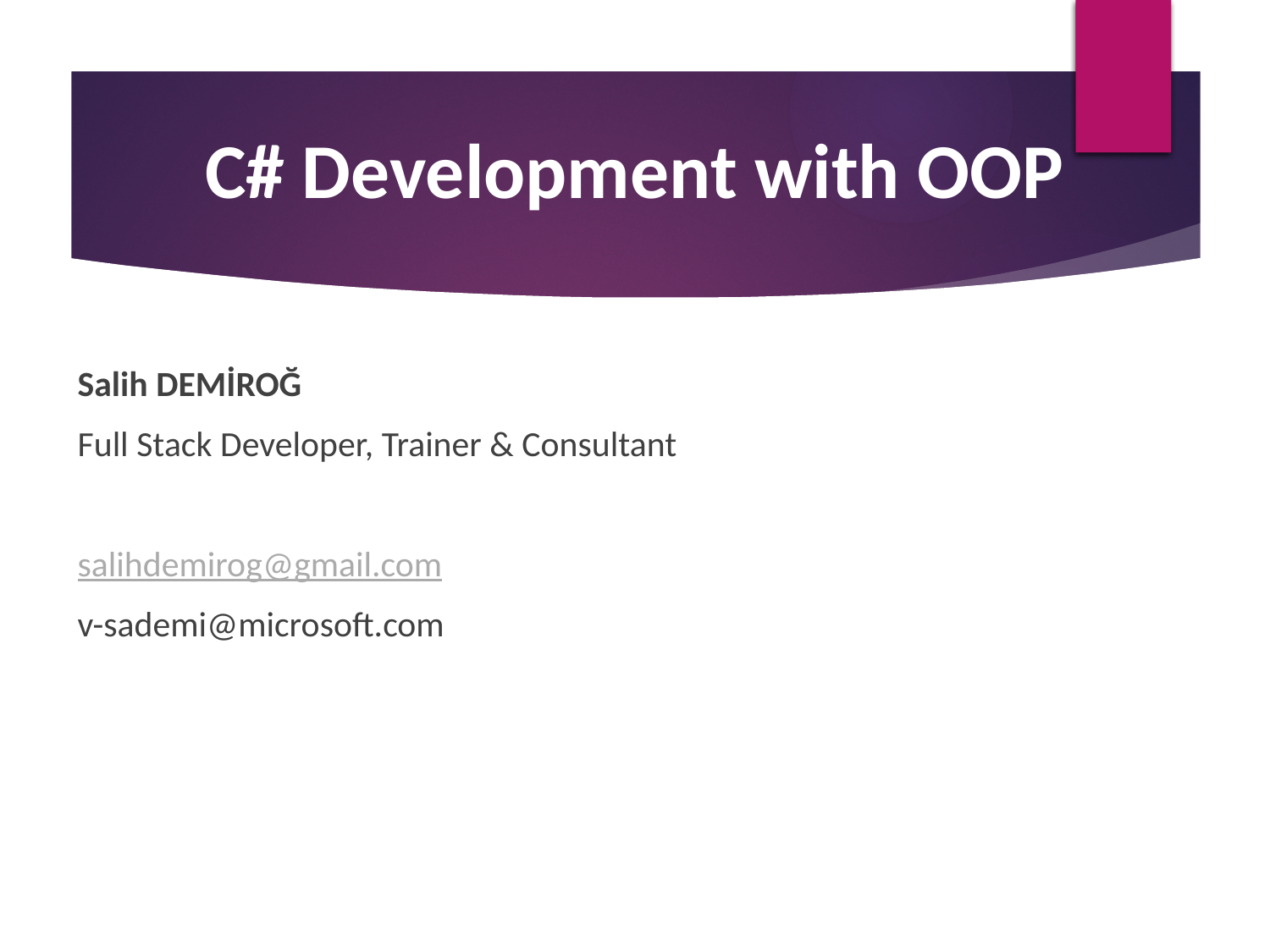

C# Development with OOP
Salih DEMİROĞ
Full Stack Developer, Trainer & Consultant

salihdemirog@gmail.com
v-sademi@microsoft.com